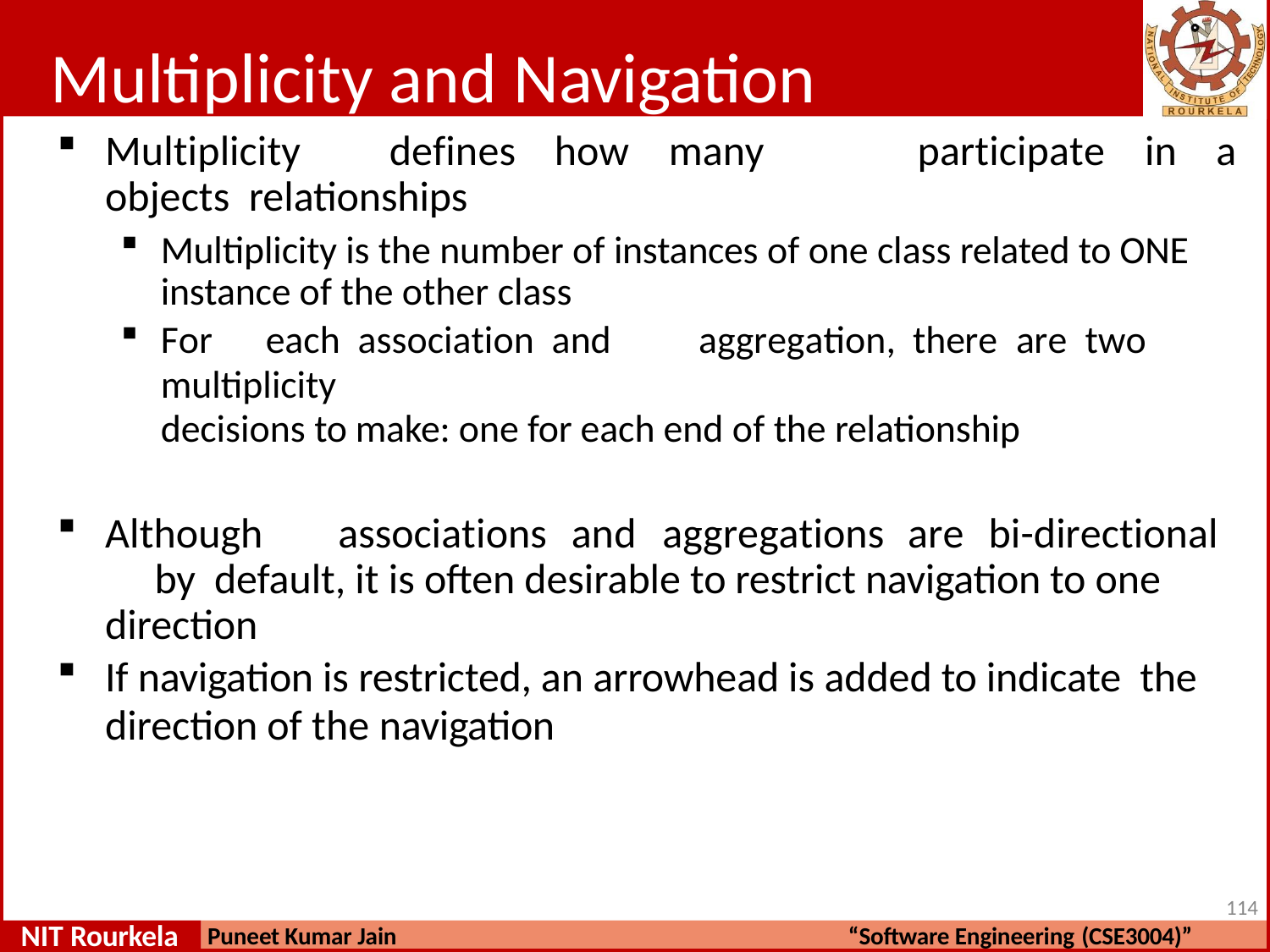

# Multiplicity and Navigation
Multiplicity	defines	how	many	objects  relationships
participate	in	a
Multiplicity is the number of instances of one class related to ONE  instance of the other class
For	each  association  and	aggregation,	there	are	two	multiplicity
decisions to make: one for each end of the relationship

Although	associations	and	aggregations	are	bi-directional	by  default, it is often desirable to restrict navigation to one direction
If navigation is restricted, an arrowhead is added to indicate the
direction of the navigation
114
NIT Rourkela
Puneet Kumar Jain
“Software Engineering (CSE3004)”